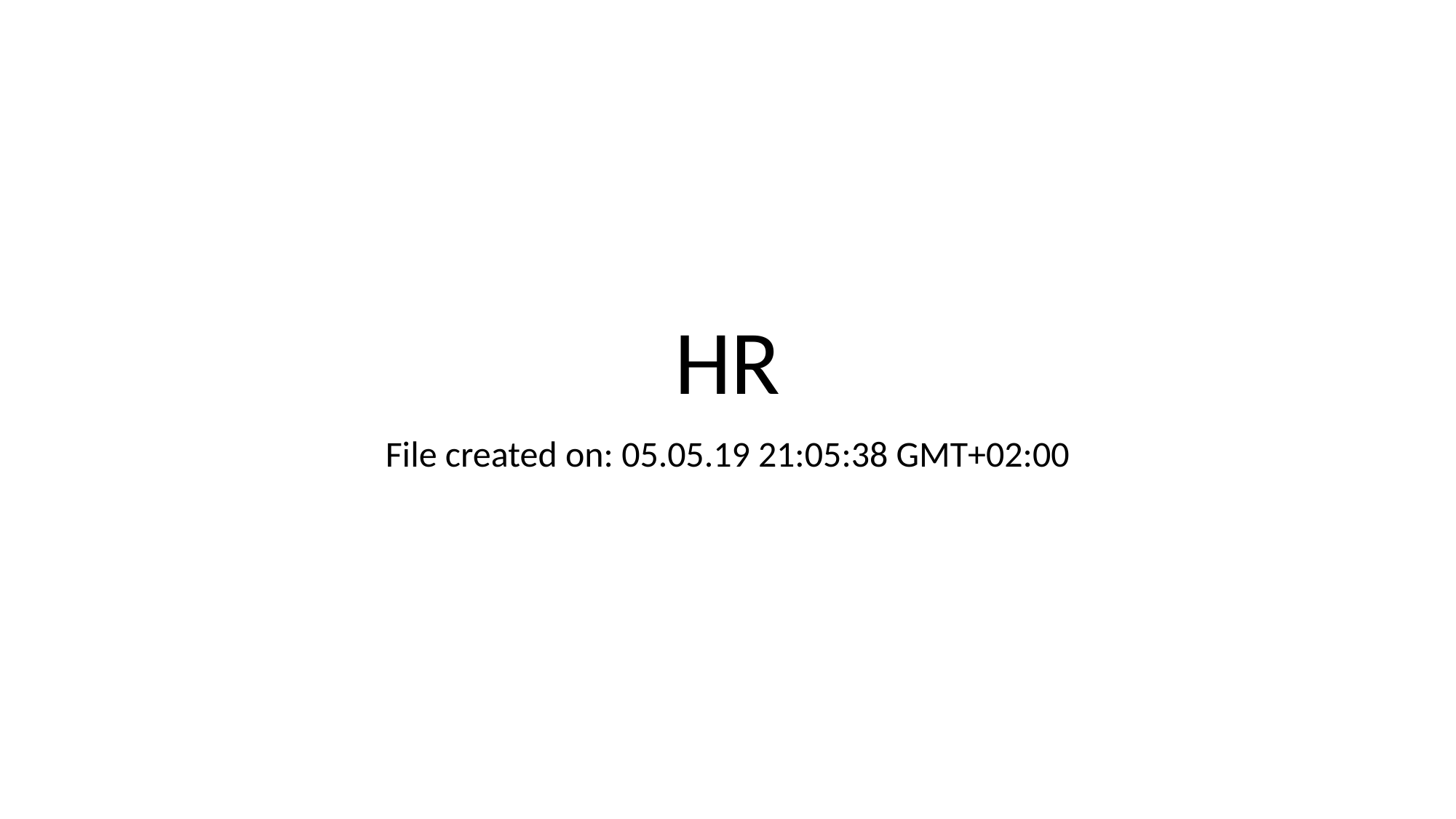

# HR
File created on: 05.05.19 21:05:38 GMT+02:00